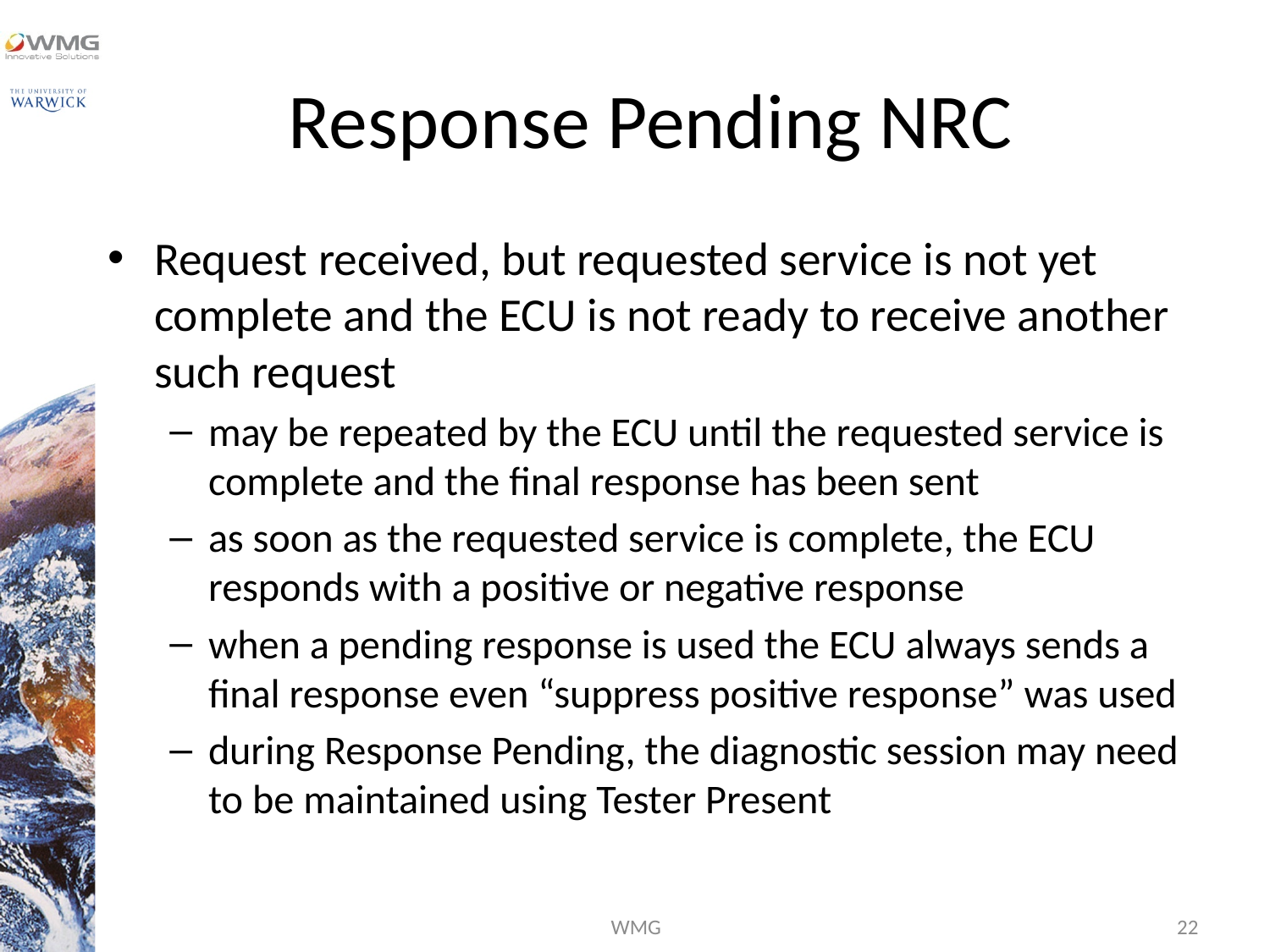

# Response Pending NRC
Request received, but requested service is not yet complete and the ECU is not ready to receive another such request
may be repeated by the ECU until the requested service is complete and the final response has been sent
as soon as the requested service is complete, the ECU responds with a positive or negative response
when a pending response is used the ECU always sends a final response even “suppress positive response” was used
during Response Pending, the diagnostic session may need to be maintained using Tester Present
WMG
22